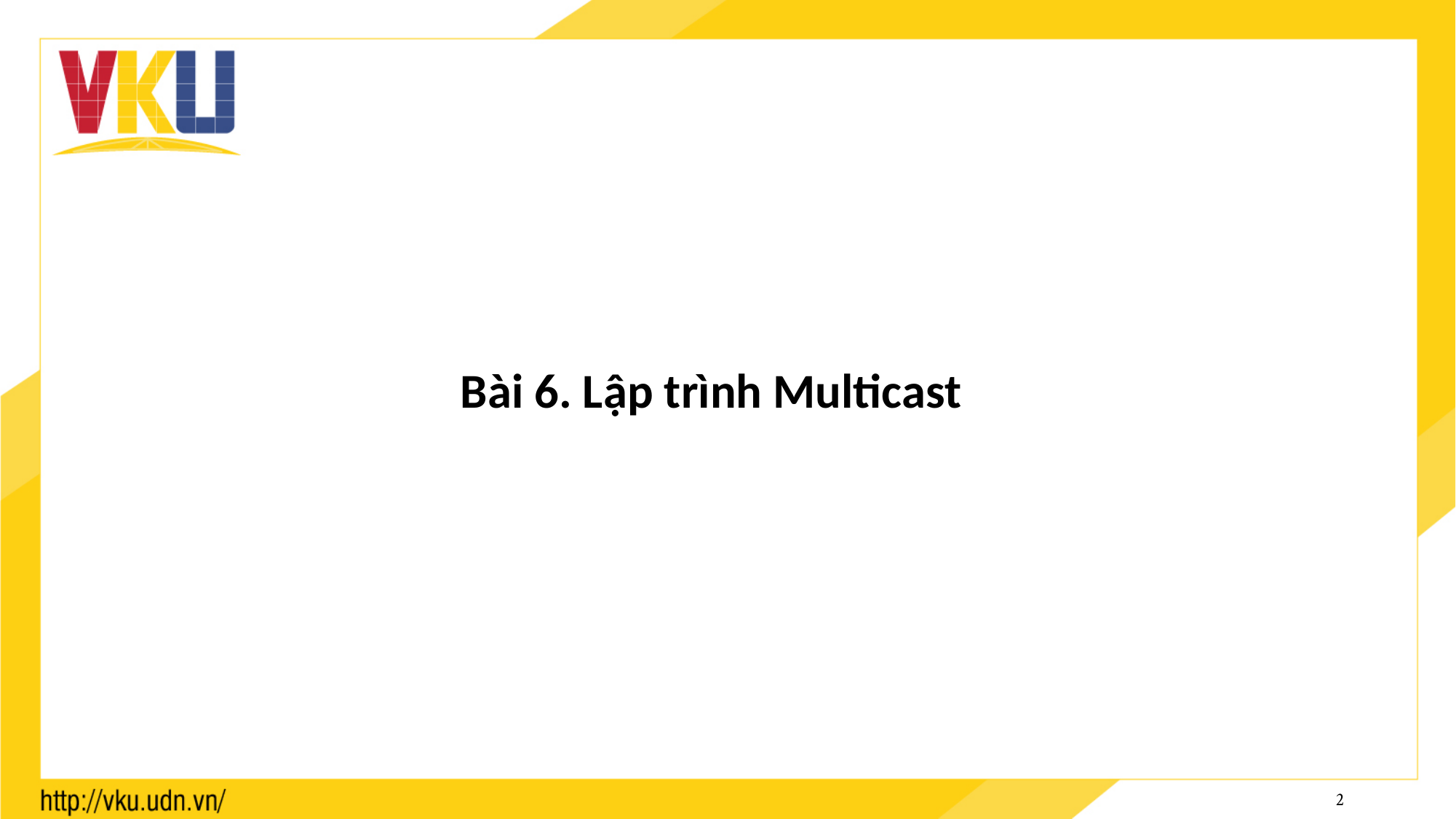

#

Bài 6. Lập trình Multicast
2